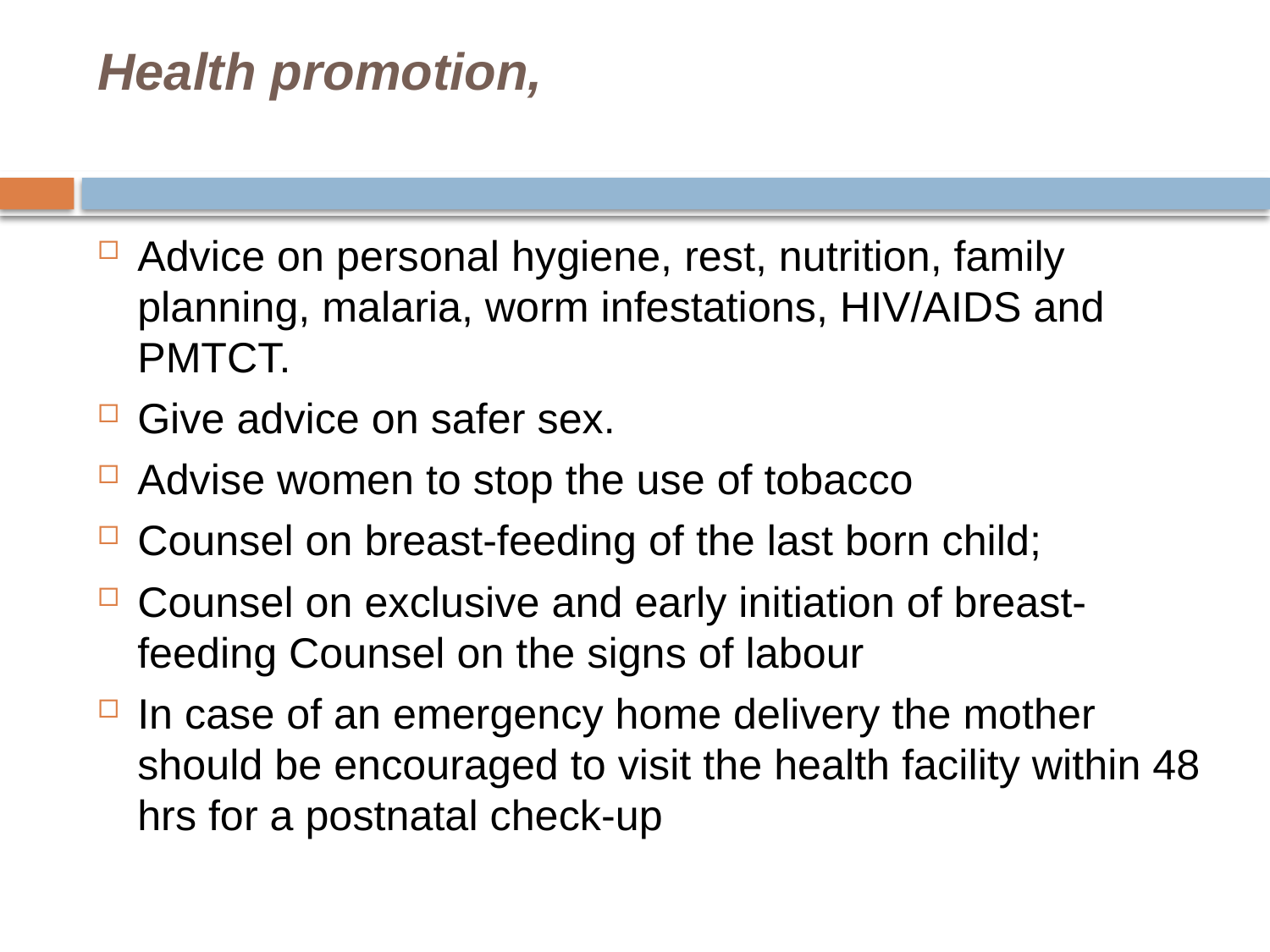

# Health promotion,
Advice on personal hygiene, rest, nutrition, family planning, malaria, worm infestations, HIV/AIDS and PMTCT.
Give advice on safer sex.
Advise women to stop the use of tobacco
Counsel on breast-feeding of the last born child;
Counsel on exclusive and early initiation of breast-feeding Counsel on the signs of labour
In case of an emergency home delivery the mother should be encouraged to visit the health facility within 48 hrs for a postnatal check-up